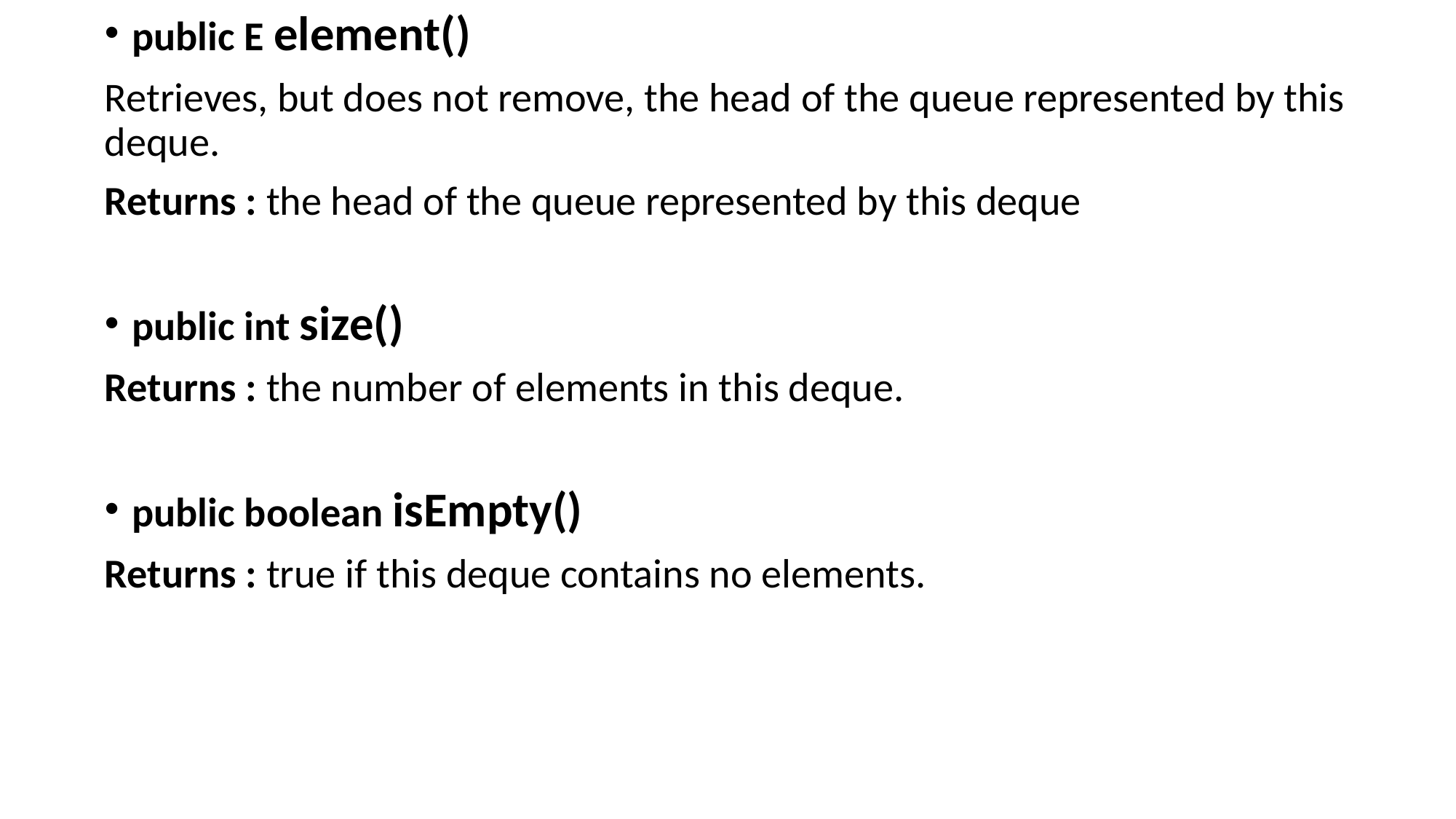

public E element()
Retrieves, but does not remove, the head of the queue represented by this deque.
Returns : the head of the queue represented by this deque

public int size()
Returns : the number of elements in this deque.

public boolean isEmpty()
Returns : true if this deque contains no elements.